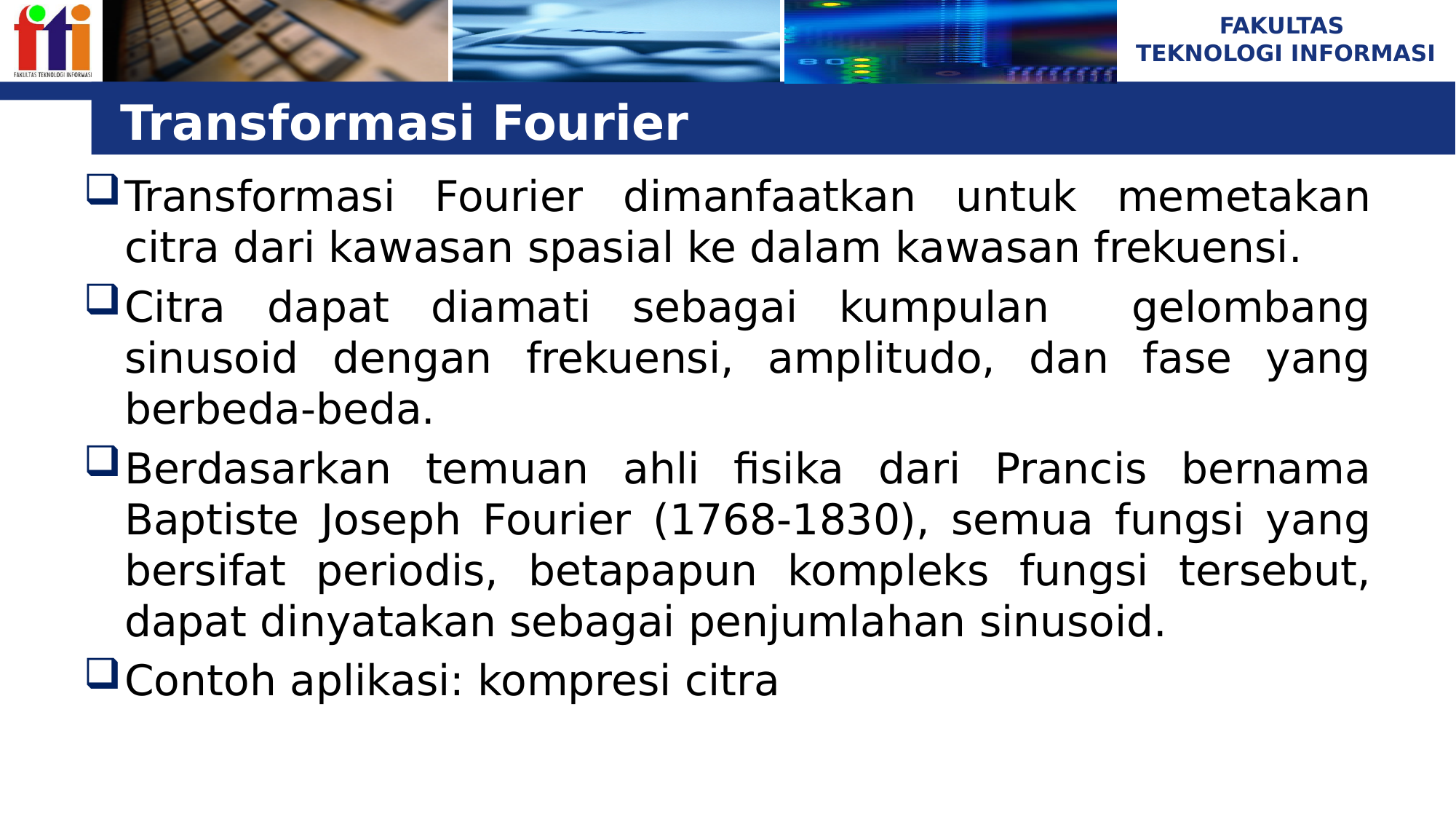

# Transformasi Fourier
Transformasi Fourier dimanfaatkan untuk memetakan citra dari kawasan spasial ke dalam kawasan frekuensi.
Citra dapat diamati sebagai kumpulan  gelombang sinusoid dengan frekuensi, amplitudo, dan fase yang berbeda-beda.
Berdasarkan temuan ahli fisika dari Prancis bernama Baptiste Joseph Fourier (1768-1830), semua fungsi yang bersifat periodis, betapapun kompleks fungsi tersebut, dapat dinyatakan sebagai penjumlahan sinusoid.
Contoh aplikasi: kompresi citra